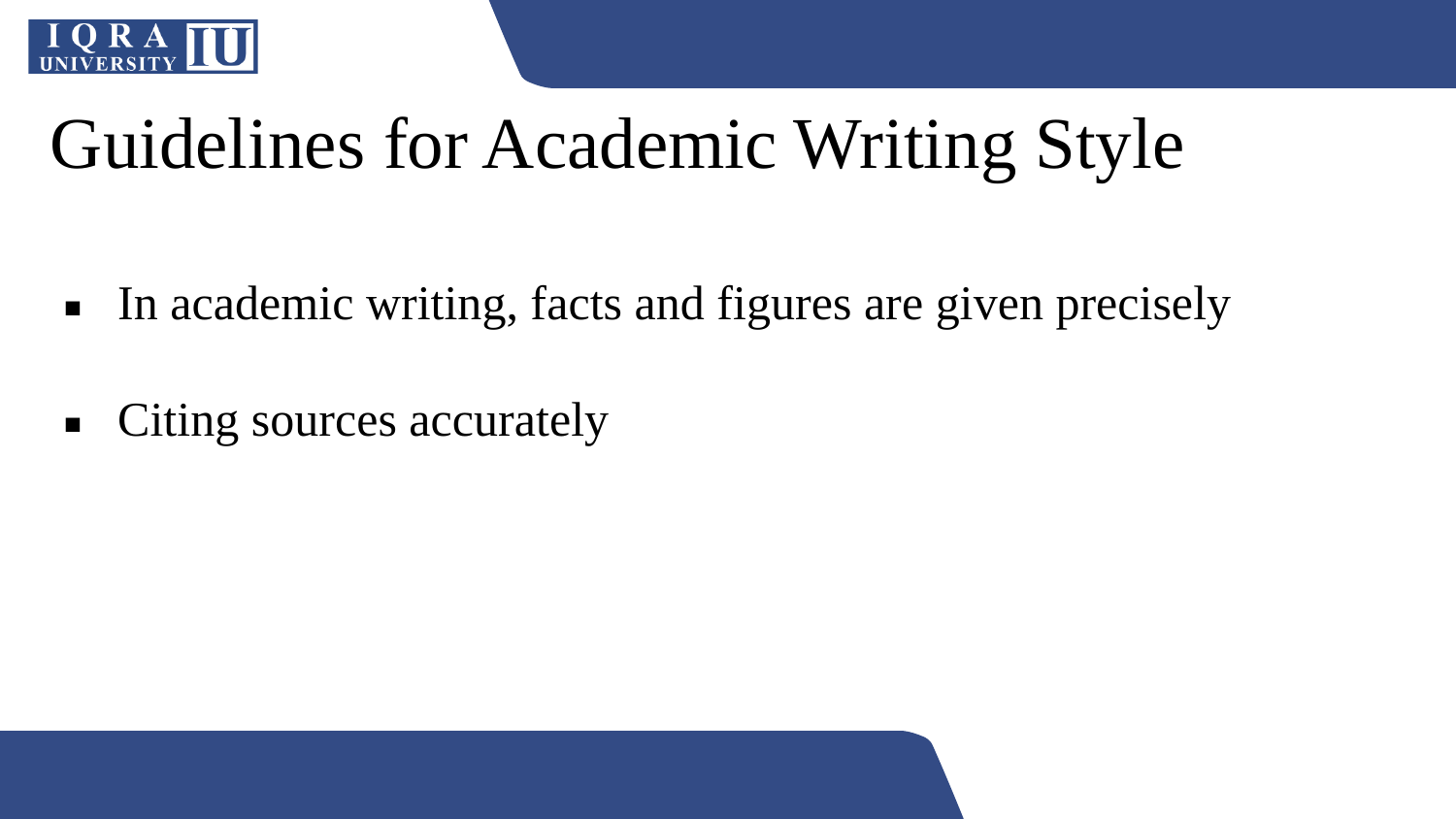

Guidelines for Academic Writing Style

In academic writing, facts and figures are given precisely

Citing sources accurately